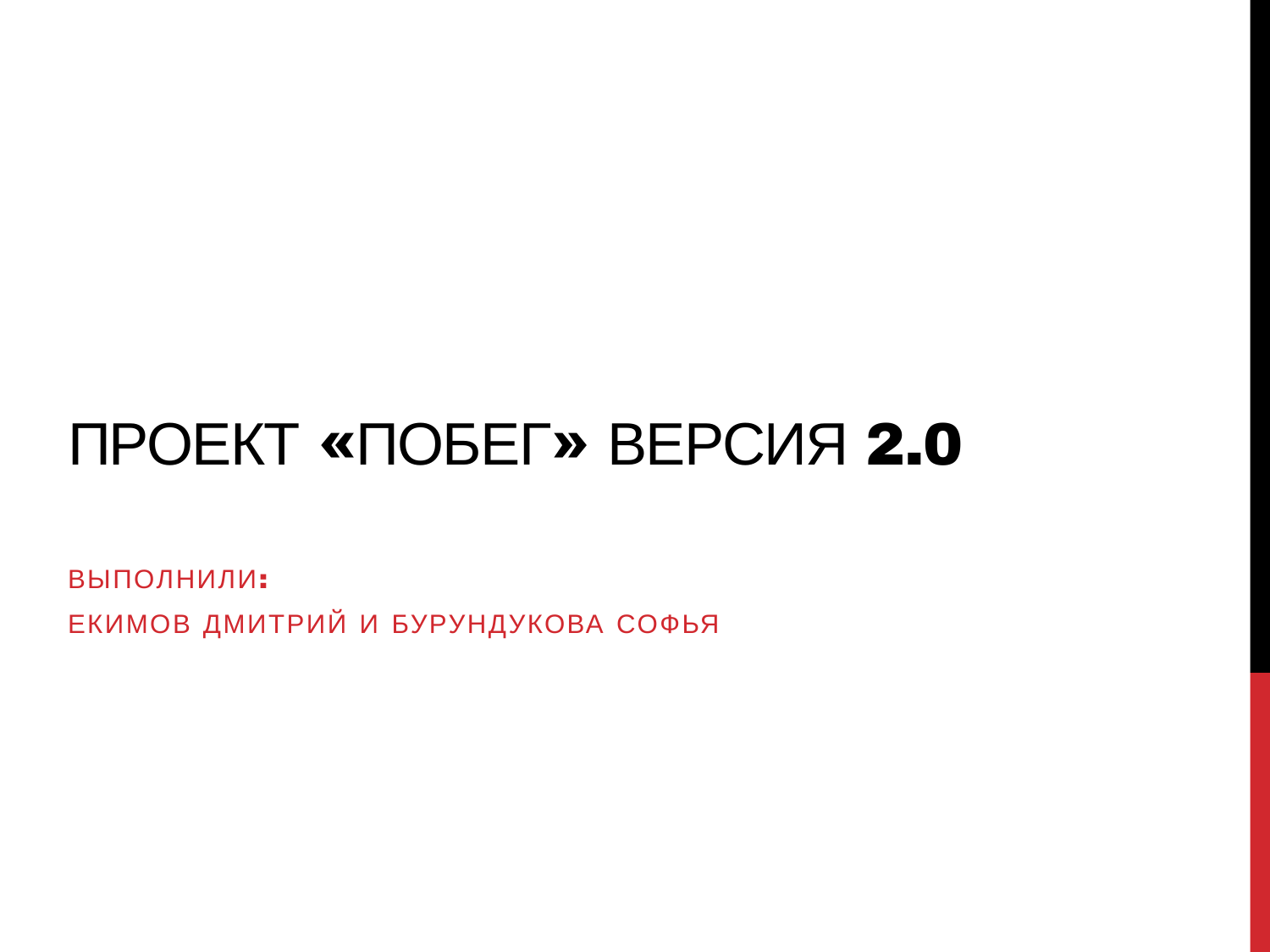

# Проект «Побег» версия 2.0
Выполнили:
Екимов Дмитрий и Бурундукова Софья